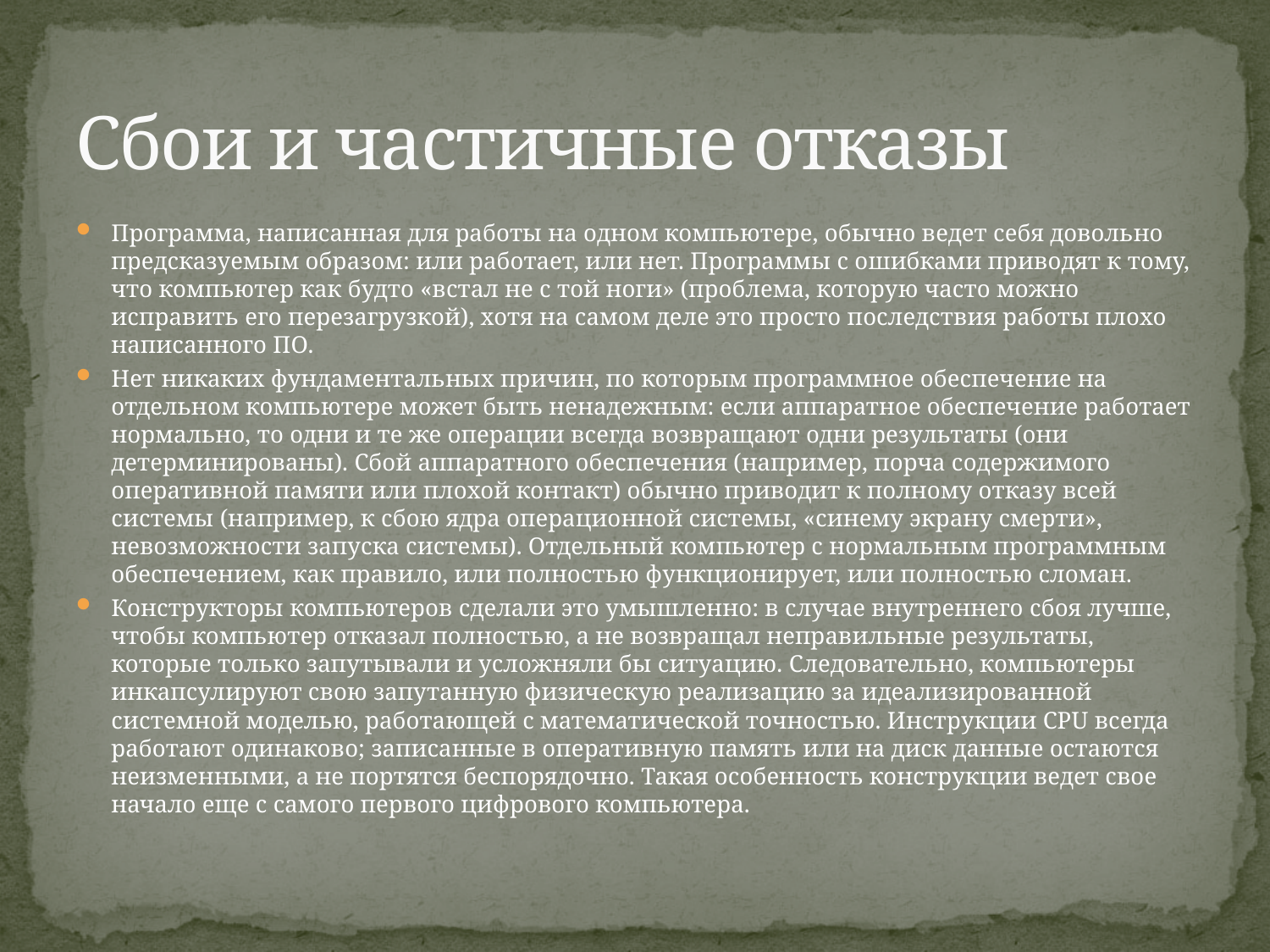

# Сбои и частичные отказы
Программа, написанная для работы на одном компьютере, обычно ведет себя довольно предсказуемым образом: или работает, или нет. Программы с ошибками приводят к тому, что компьютер как будто «встал не с той ноги» (проблема, которую часто можно исправить его перезагрузкой), хотя на самом деле это просто последствия работы плохо написанного ПО.
Нет никаких фундаментальных причин, по которым программное обеспечение на отдельном компьютере может быть ненадежным: если аппаратное обеспечение работает нормально, то одни и те же операции всегда возвращают одни результаты (они детерминированы). Сбой аппаратного обеспечения (например, порча содержимого оперативной памяти или плохой контакт) обычно приводит к полному отказу всей системы (например, к сбою ядра операционной системы, «синему экрану смерти», невозможности запуска системы). Отдельный компьютер с нормальным программным обеспечением, как правило, или полностью функционирует, или полностью сломан.
Конструкторы компьютеров сделали это умышленно: в случае внутреннего сбоя лучше, чтобы компьютер отказал полностью, а не возвращал неправильные результаты, которые только запутывали и усложняли бы ситуацию. Следовательно, компьютеры инкапсулируют свою запутанную физическую реализацию за идеализированной системной моделью, работающей с математической точностью. Инструкции CPU всегда работают одинаково; записанные в оперативную память или на диск данные остаются неизменными, а не портятся беспорядочно. Такая особенность конструкции ведет свое начало еще с самого первого цифрового компьютера.